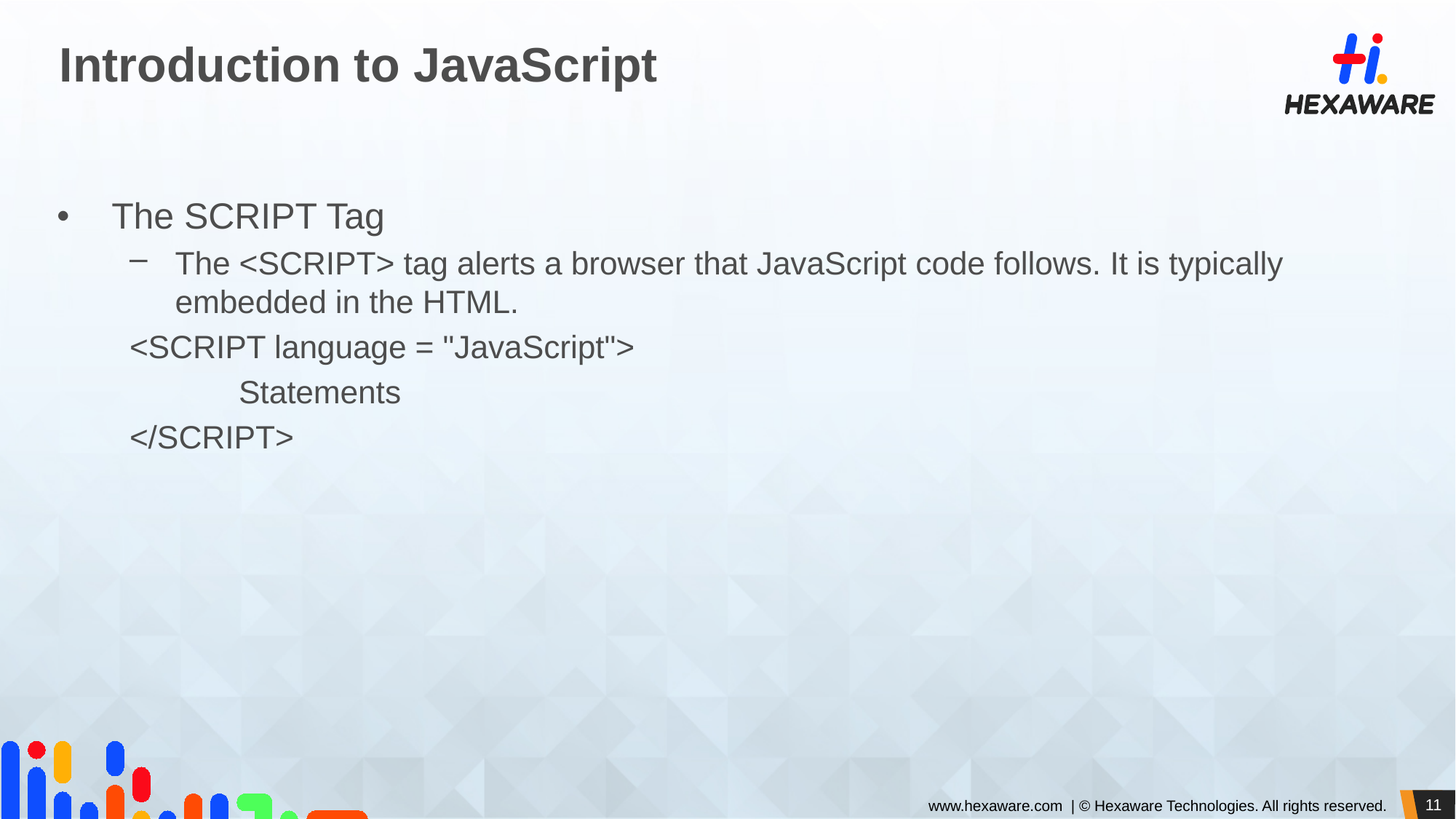

# Introduction to JavaScript
The SCRIPT Tag
The <SCRIPT> tag alerts a browser that JavaScript code follows. It is typically embedded in the HTML.
<SCRIPT language = "JavaScript">
	Statements
</SCRIPT>